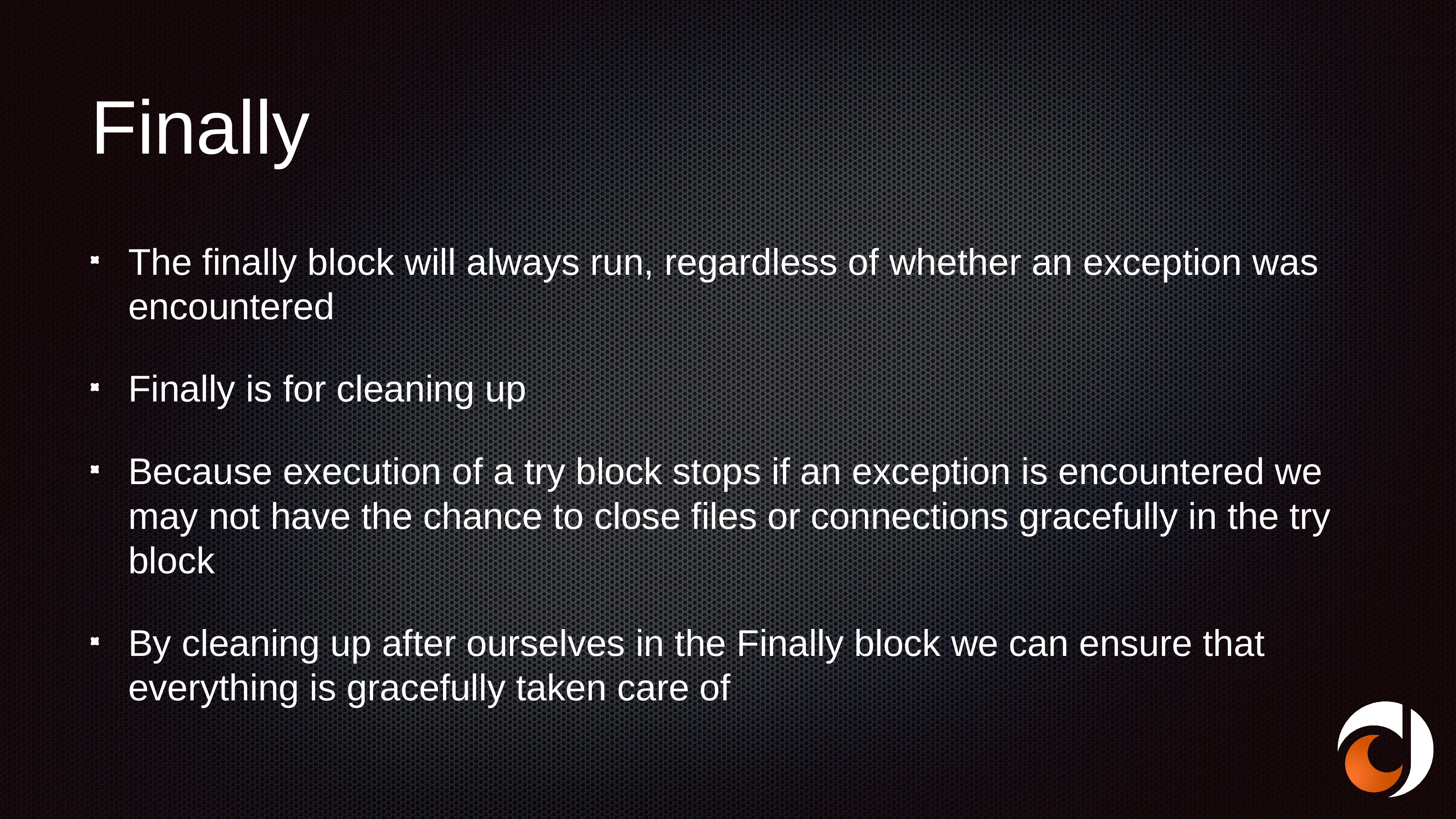

# Finally
The finally block will always run, regardless of whether an exception was encountered
Finally is for cleaning up
Because execution of a try block stops if an exception is encountered we may not have the chance to close files or connections gracefully in the try block
By cleaning up after ourselves in the Finally block we can ensure that everything is gracefully taken care of